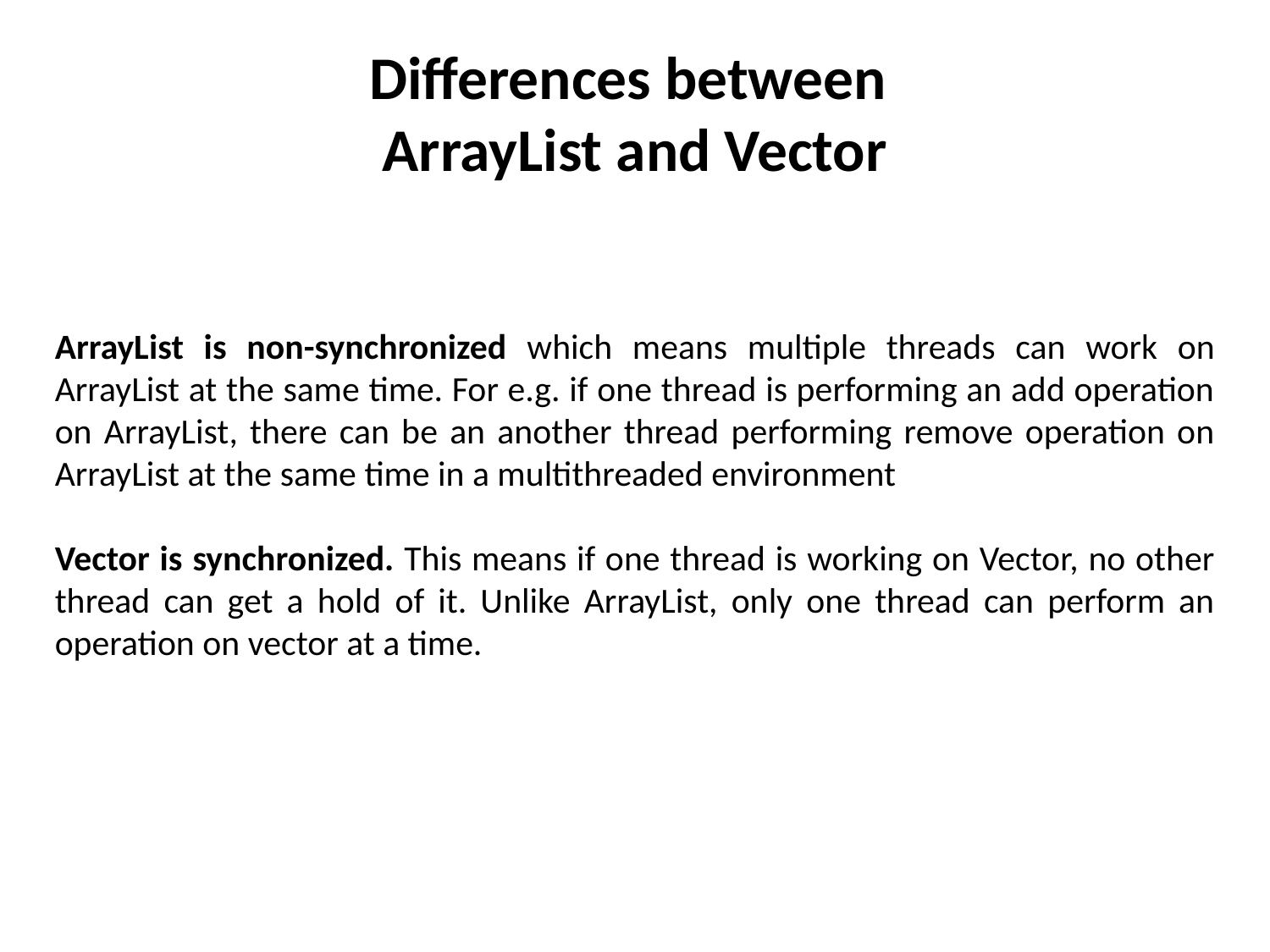

Differences between
ArrayList and Vector

ArrayList is non-synchronized which means multiple threads can work on ArrayList at the same time. For e.g. if one thread is performing an add operation on ArrayList, there can be an another thread performing remove operation on ArrayList at the same time in a multithreaded environment

Vector is synchronized. This means if one thread is working on Vector, no other thread can get a hold of it. Unlike ArrayList, only one thread can perform an operation on vector at a time.